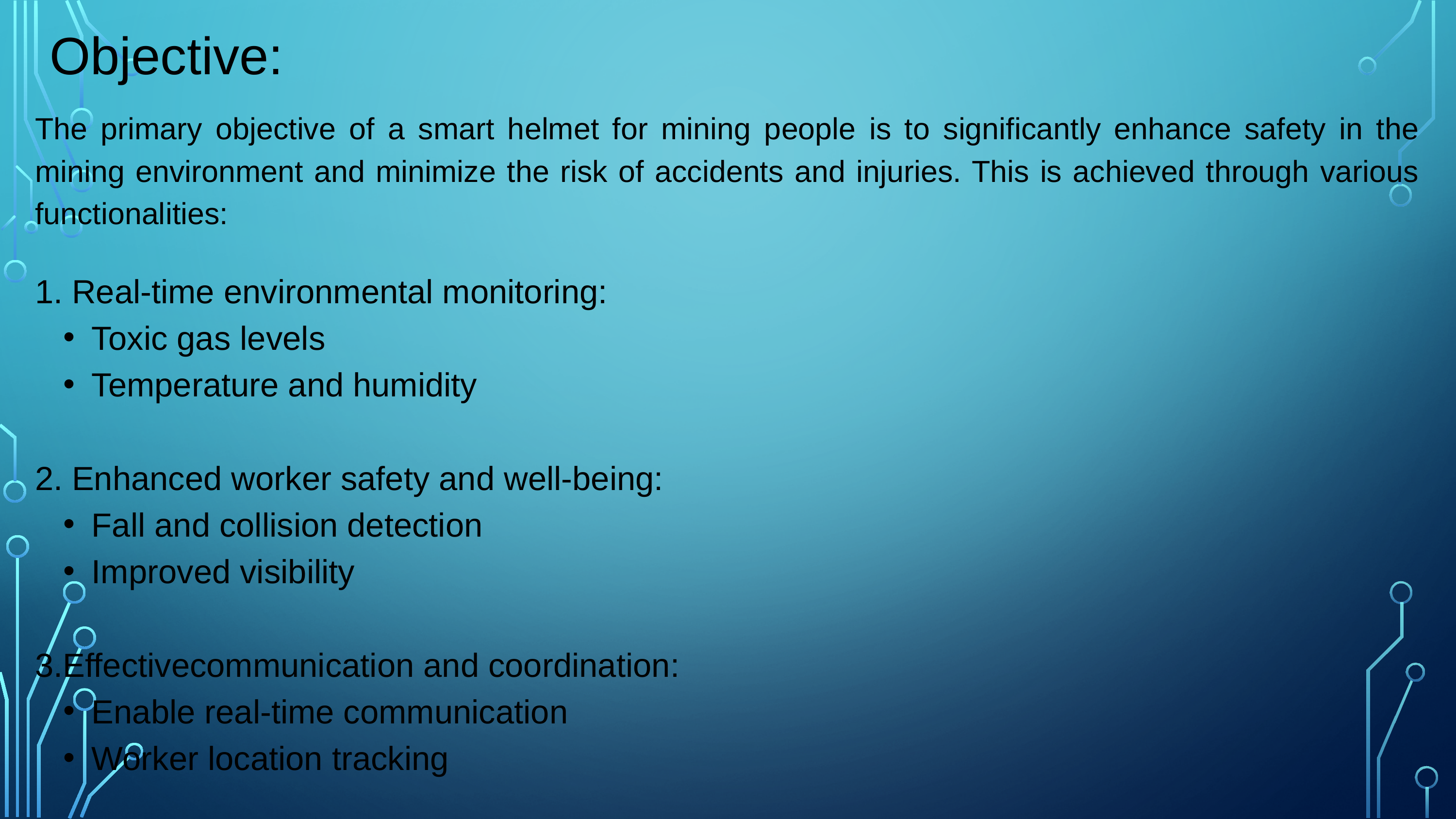

Objective:
The primary objective of a smart helmet for mining people is to significantly enhance safety in the mining environment and minimize the risk of accidents and injuries. This is achieved through various functionalities:
1. Real-time environmental monitoring:
Toxic gas levels
Temperature and humidity

2. Enhanced worker safety and well-being:
Fall and collision detection
Improved visibility

3.Effectivecommunication and coordination:
Enable real-time communication
Worker location tracking